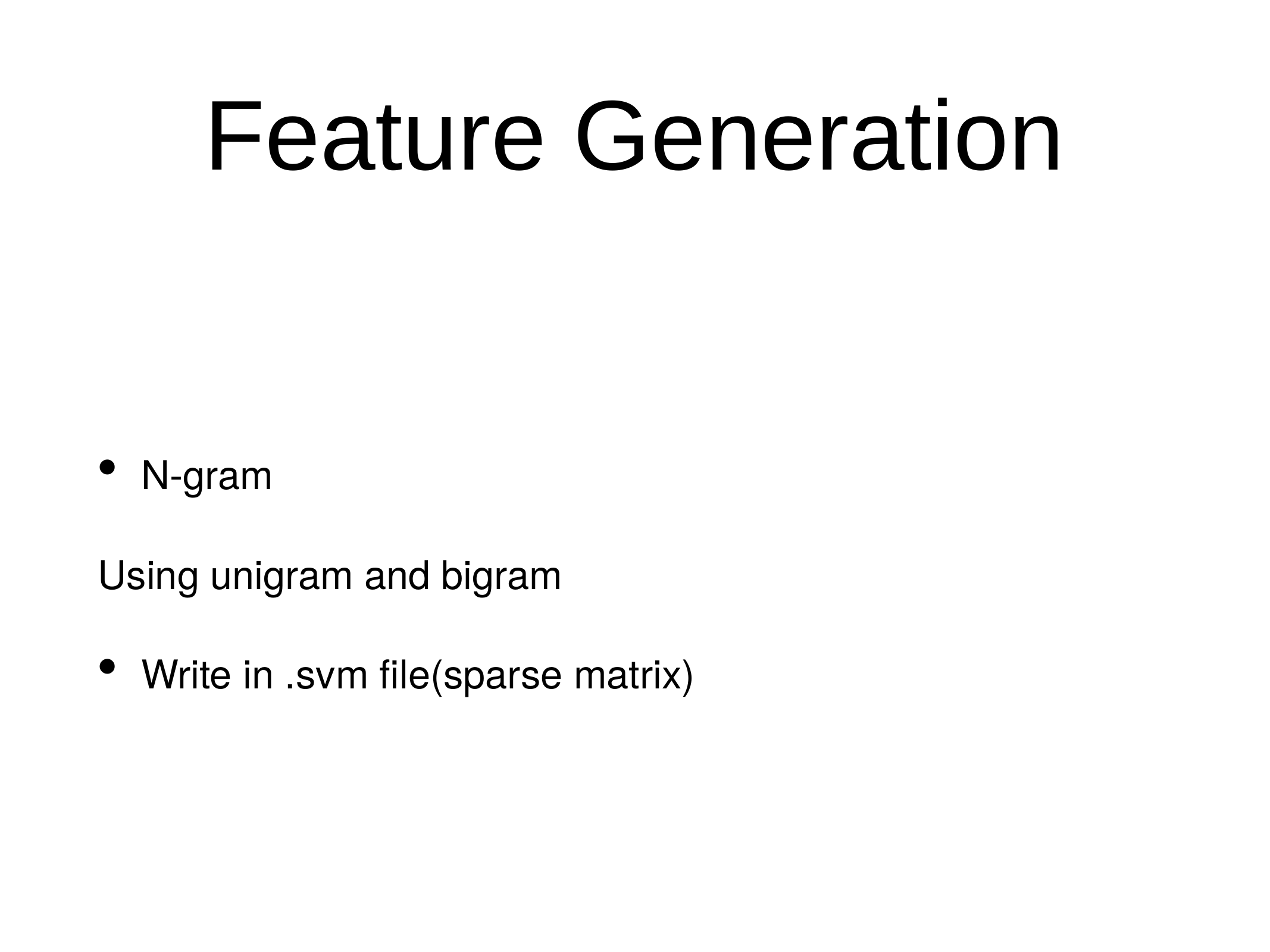

# Feature Generation
N-gram
Using unigram and bigram
Write in .svm file(sparse matrix)